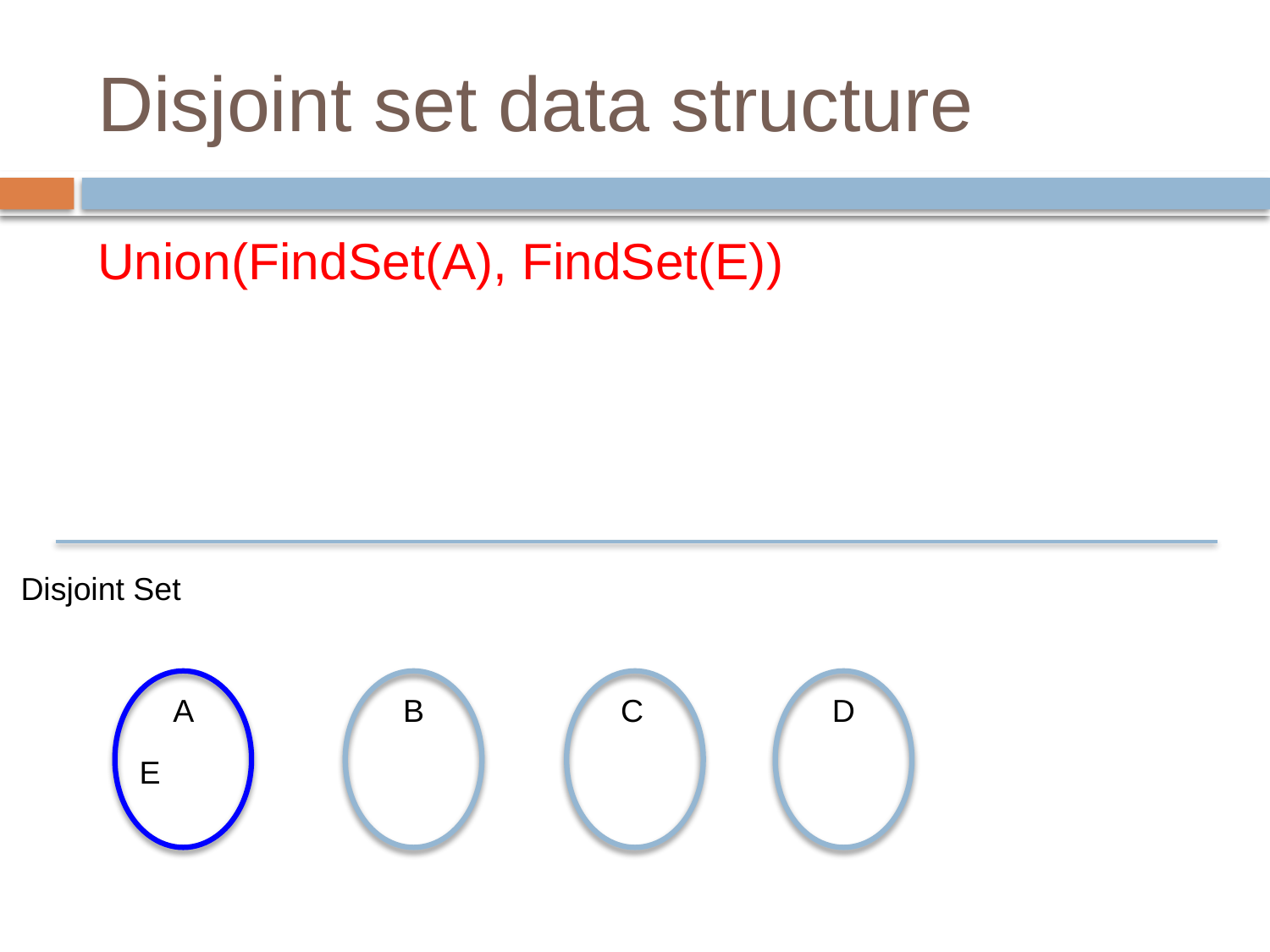

# Disjoint set data structure
Union(FindSet(A), FindSet(E))
Disjoint Set

A
B
C
D
E